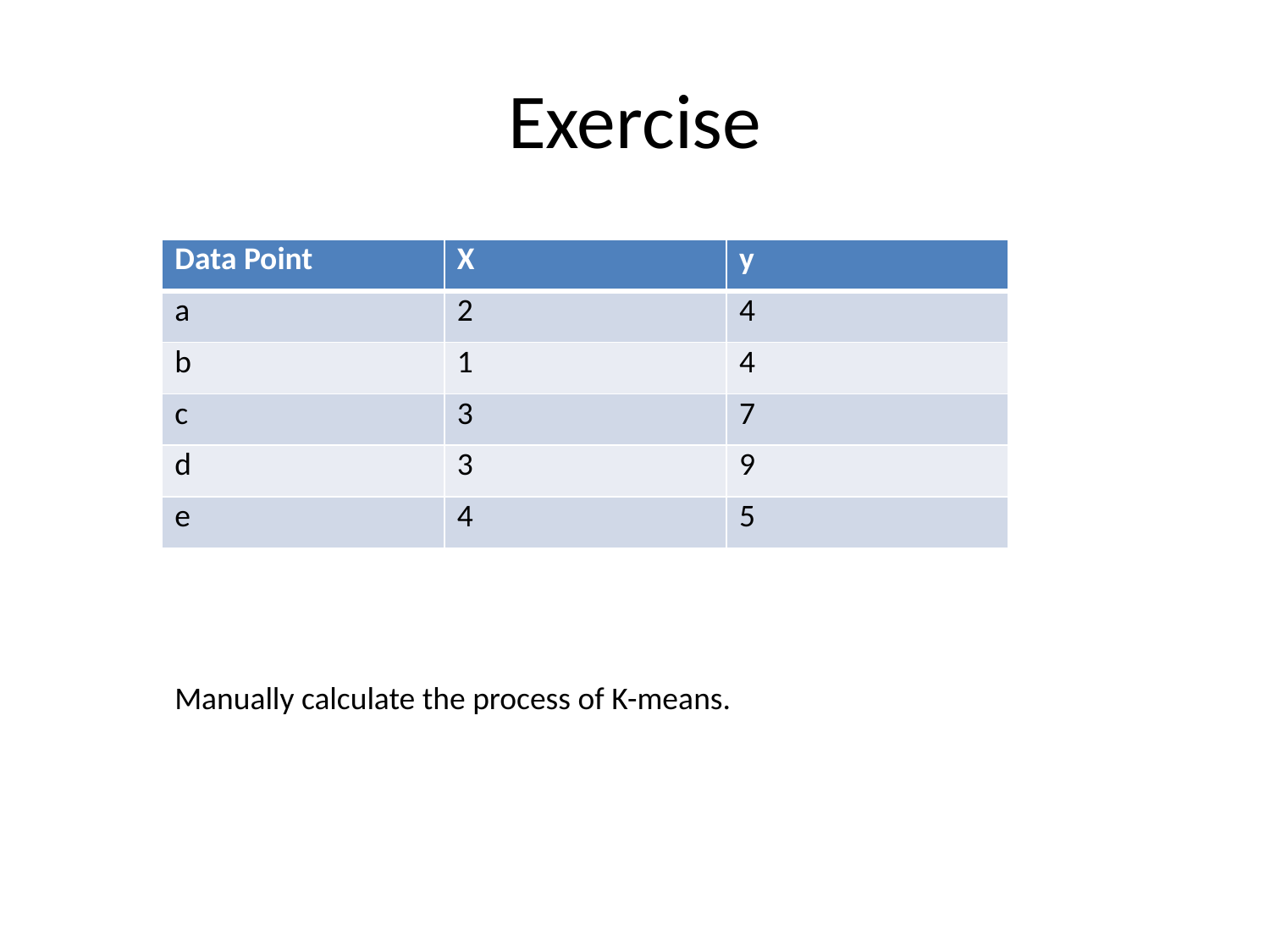

# Exercise
| Data Point | X | y |
| --- | --- | --- |
| a | 2 | 4 |
| b | 1 | 4 |
| c | 3 | 7 |
| d | 3 | 9 |
| e | 4 | 5 |
Manually calculate the process of K-means.